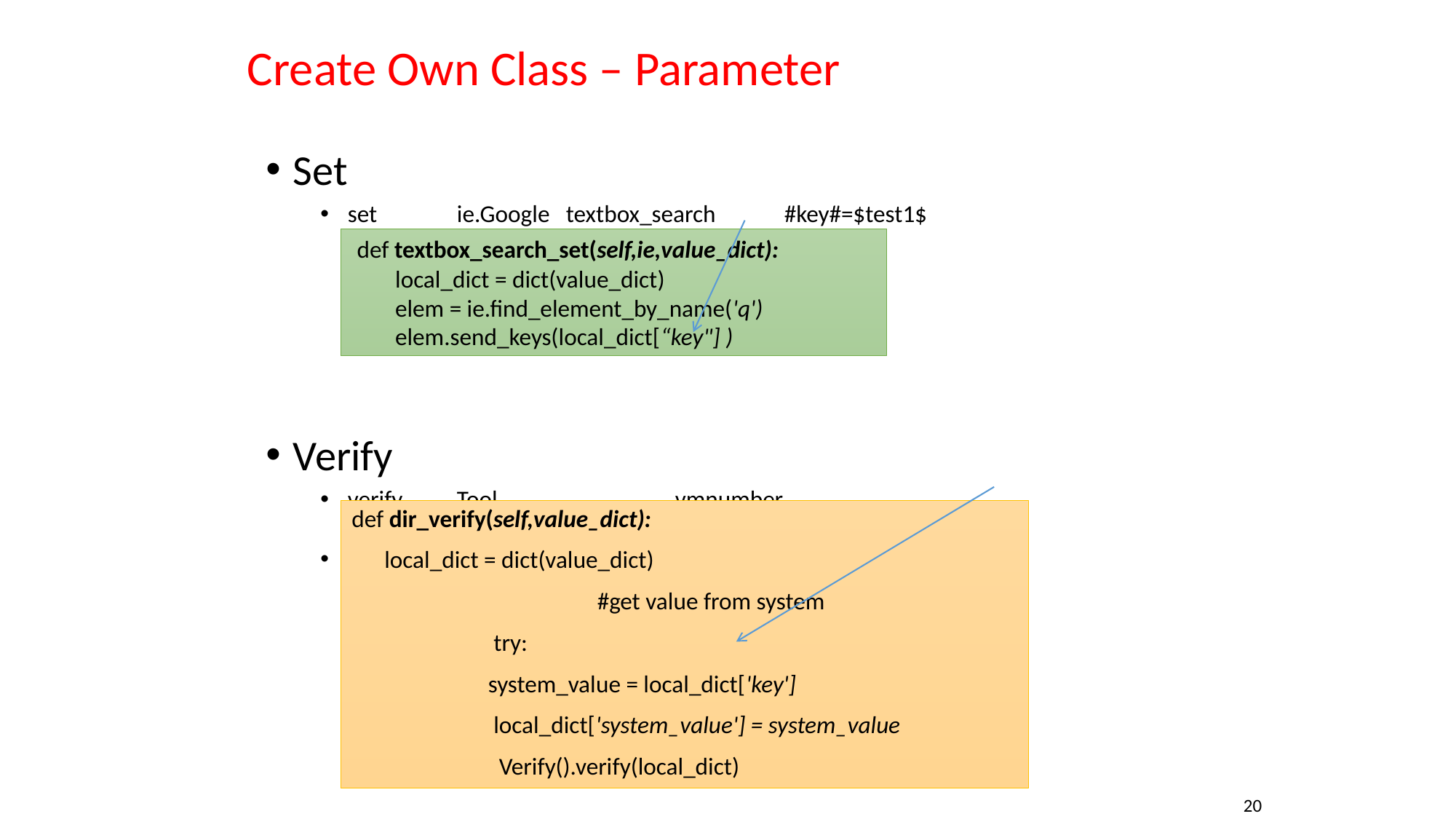

# Create Own Class – Parameter
Set
set	ie.Google	textbox_search	#key#=$test1$

Verify
verify 	Tool		vmnumber		#name#=test,#value#=100,#key#=100,#criteria#==
verify 	Tool		vmnumber		#name#=test,#value#=100,#key#=$test$,#criteria#=!
 def textbox_search_set(self,ie,value_dict):
        local_dict = dict(value_dict)
        elem = ie.find_element_by_name('q')
        elem.send_keys(local_dict[“key"] )
def dir_verify(self,value_dict):
	 local_dict = dict(value_dict)
        		#get value from system
      	 try:
            	system_value = local_dict['key']
           	 local_dict['system_value'] = system_value
          	  Verify().verify(local_dict)
20